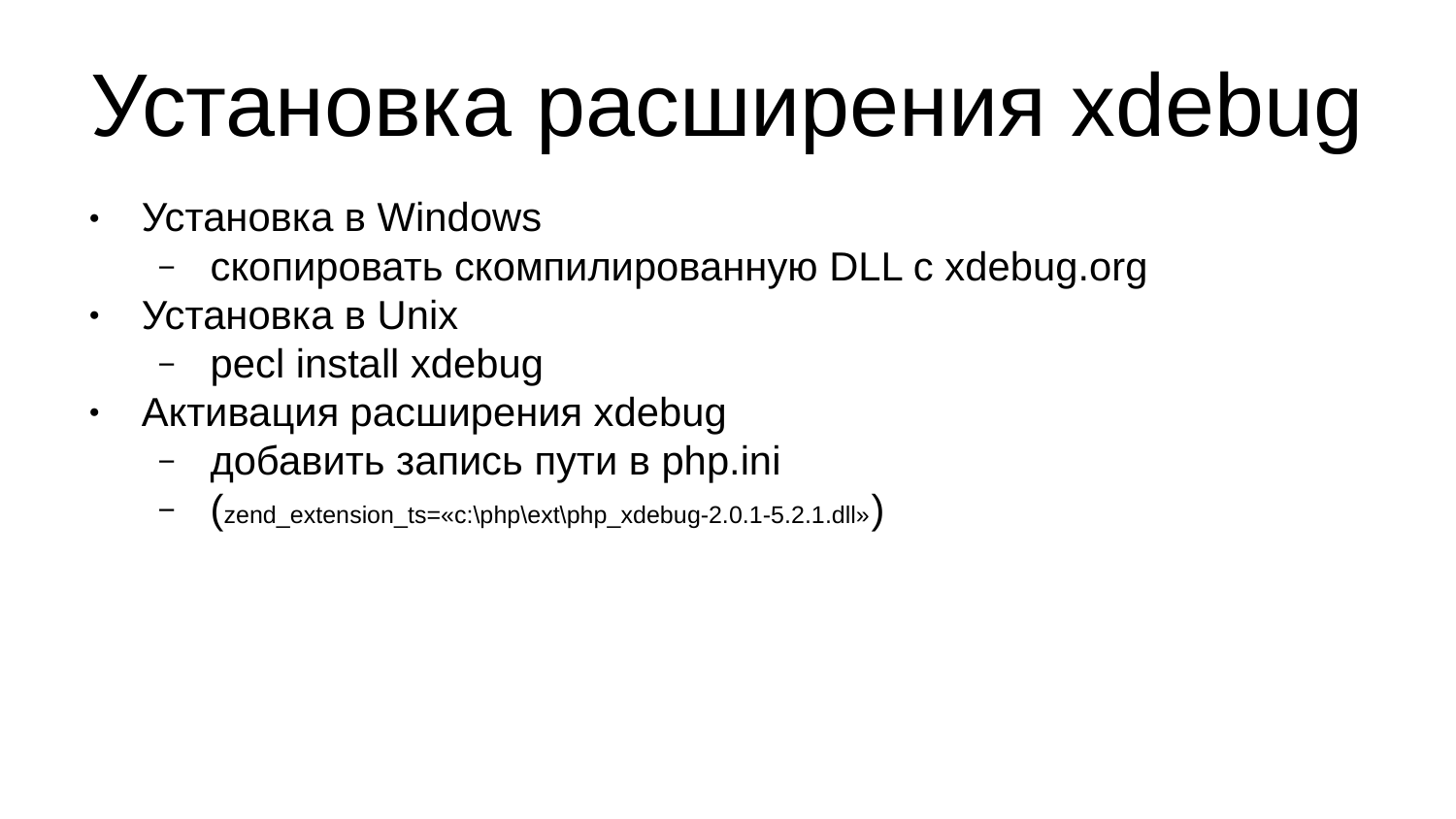

Установка расширения xdebug
Установка в Windows
скопировать скомпилированную DLL с xdebug.org
Установка в Unix
pecl install xdebug
Активация расширения xdebug
добавить запись пути в php.ini
(zend_extension_ts=«c:\php\ext\php_xdebug-2.0.1-5.2.1.dll»)